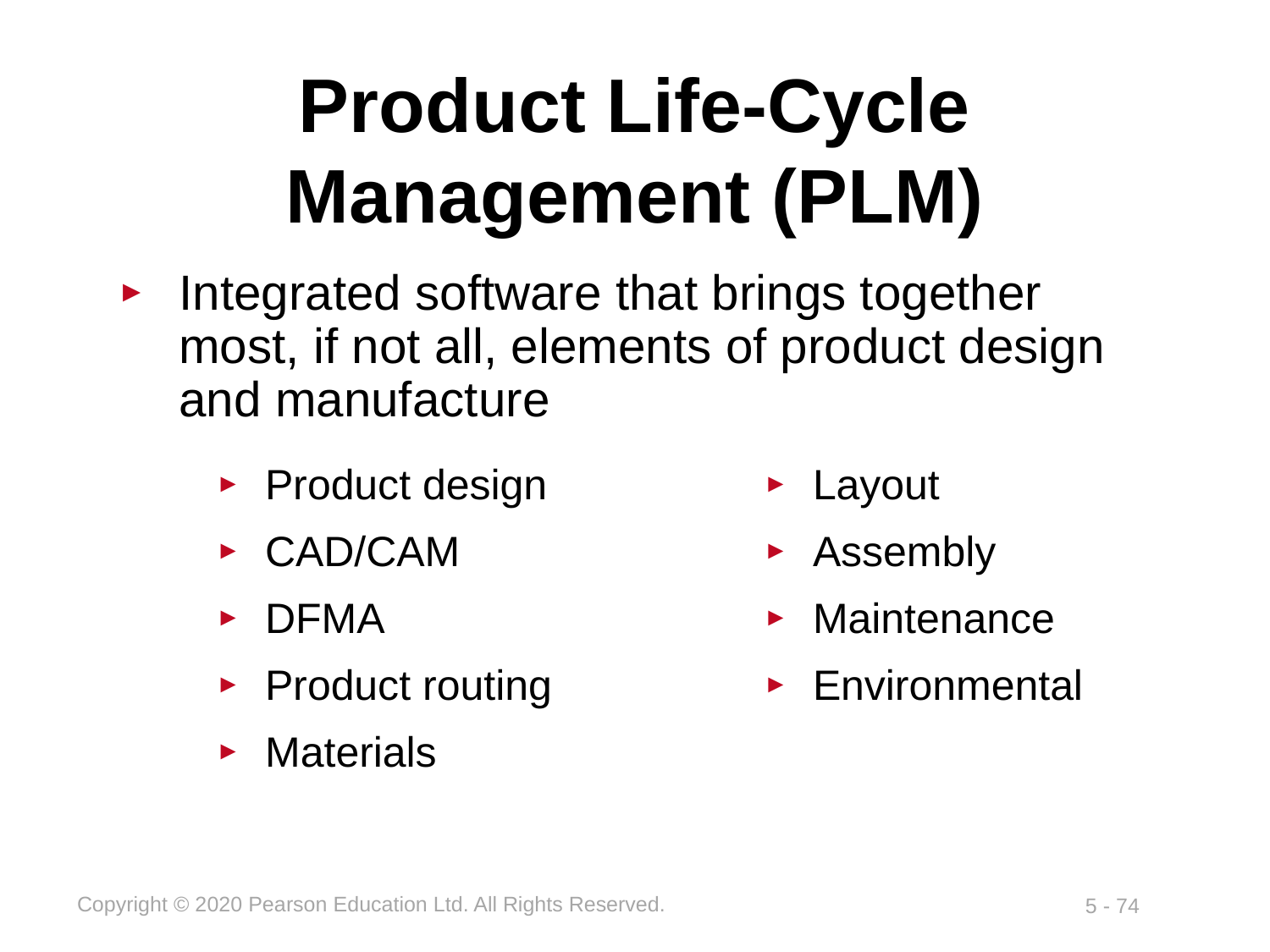

# Product Life-Cycle Management (PLM)
Integrated software that brings together most, if not all, elements of product design and manufacture
Product design
CAD/CAM
DFMA
Product routing
Materials

Layout
Assembly
Maintenance
Environmental